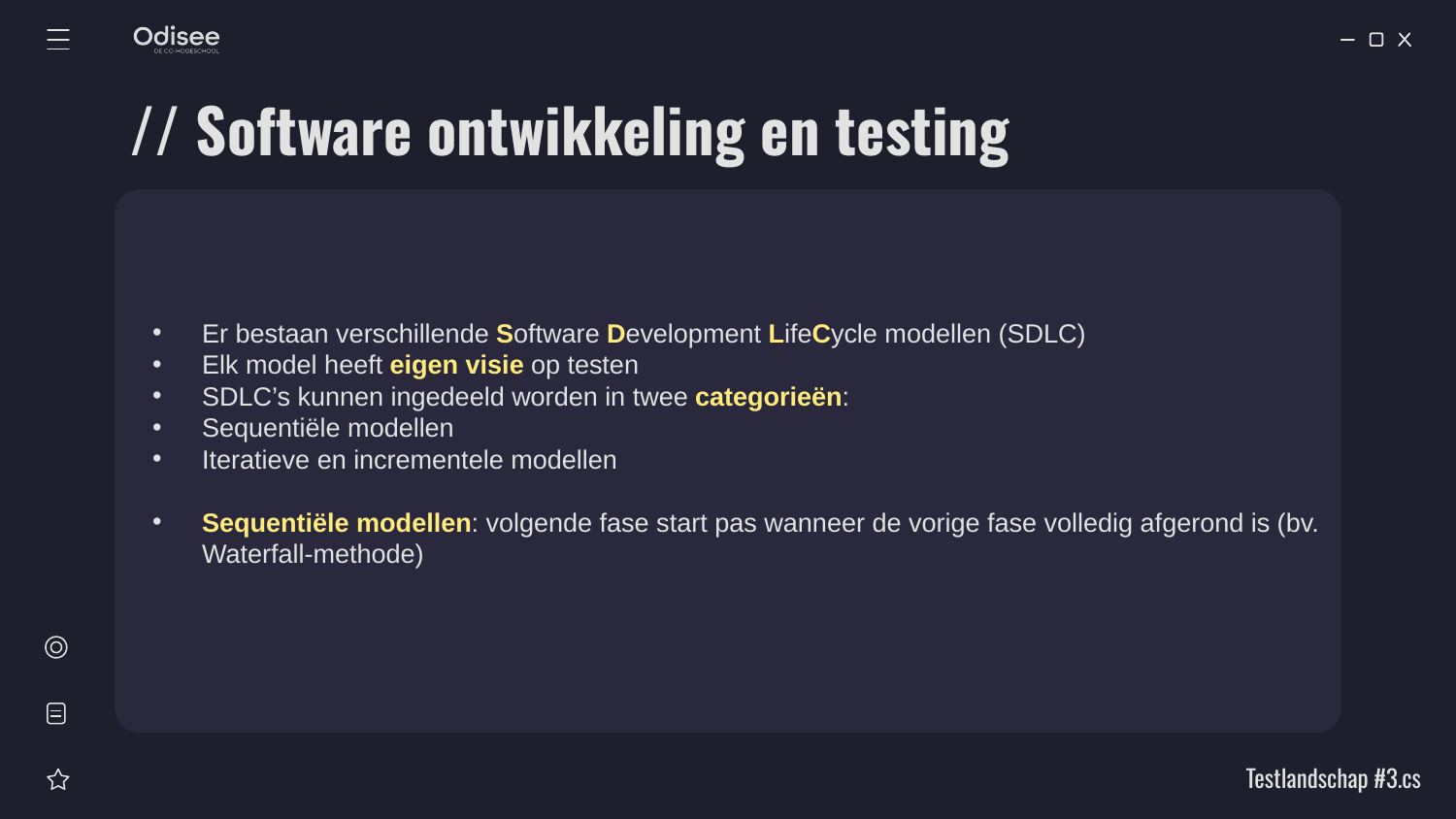

# // Software ontwikkeling en testing
Er bestaan verschillende Software Development LifeCycle modellen (SDLC)
Elk model heeft eigen visie op testen
SDLC’s kunnen ingedeeld worden in twee categorieën:
Sequentiële modellen
Iteratieve en incrementele modellen

Sequentiële modellen: volgende fase start pas wanneer de vorige fase volledig afgerond is (bv. Waterfall-methode)

Testlandschap #3.cs